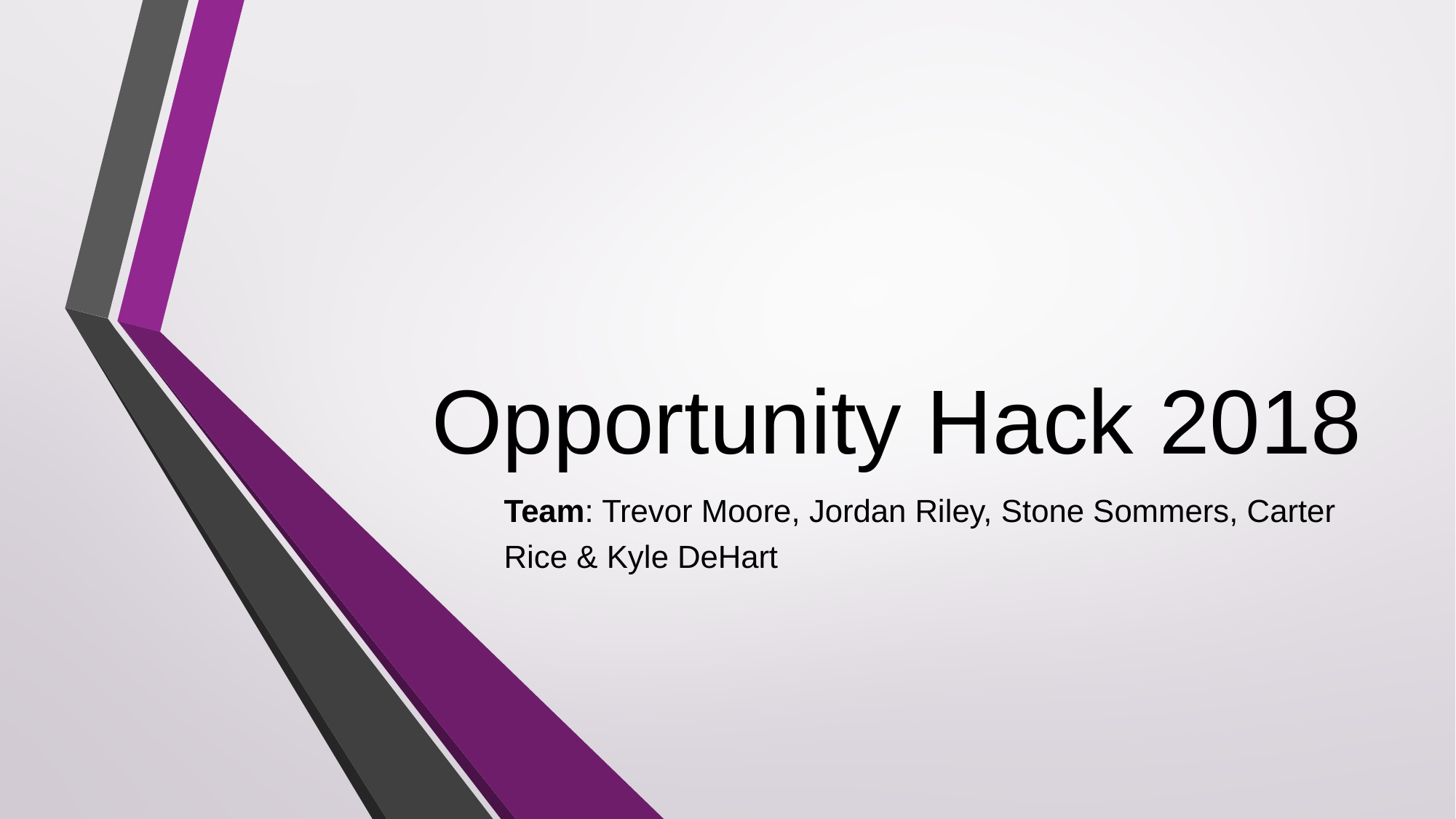

# Opportunity Hack 2018
Team: Trevor Moore, Jordan Riley, Stone Sommers, Carter Rice & Kyle DeHart